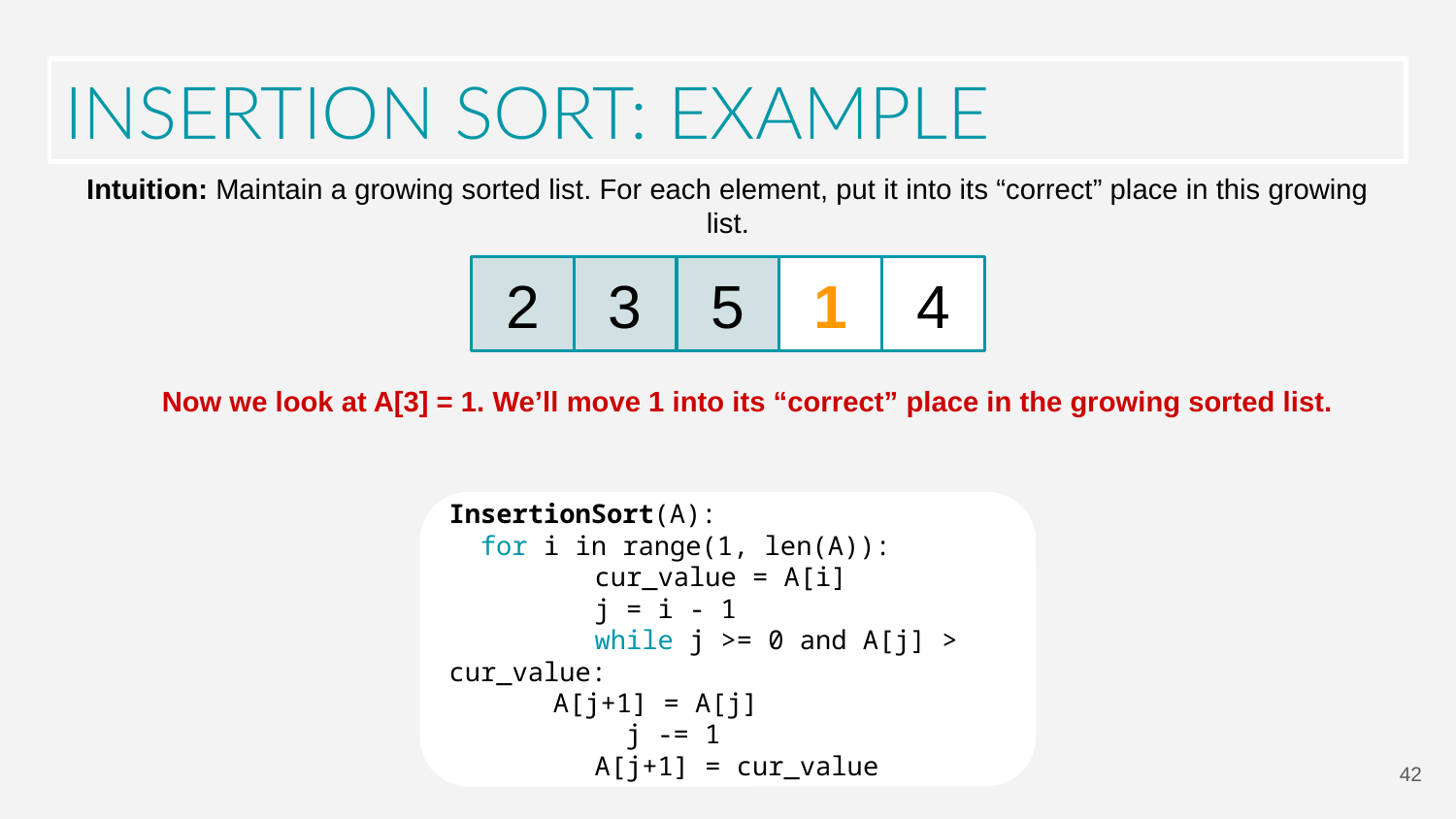

INSERTION SORT: EXAMPLE
Intuition: Maintain a growing sorted list. For each element, put it into its “correct” place in this growing list.

2
3
5
1
4
Now we look at A[3] = 1. We’ll move 1 into its “correct” place in the growing sorted list.

InsertionSort(A):
  for i in range(1, len(A)):
 	cur_value = A[i]
	j = i - 1
	while j >= 0 and A[j] > cur_value:
  A[j+1] = A[j]
	  j -= 1
	A[j+1] = cur_value
42